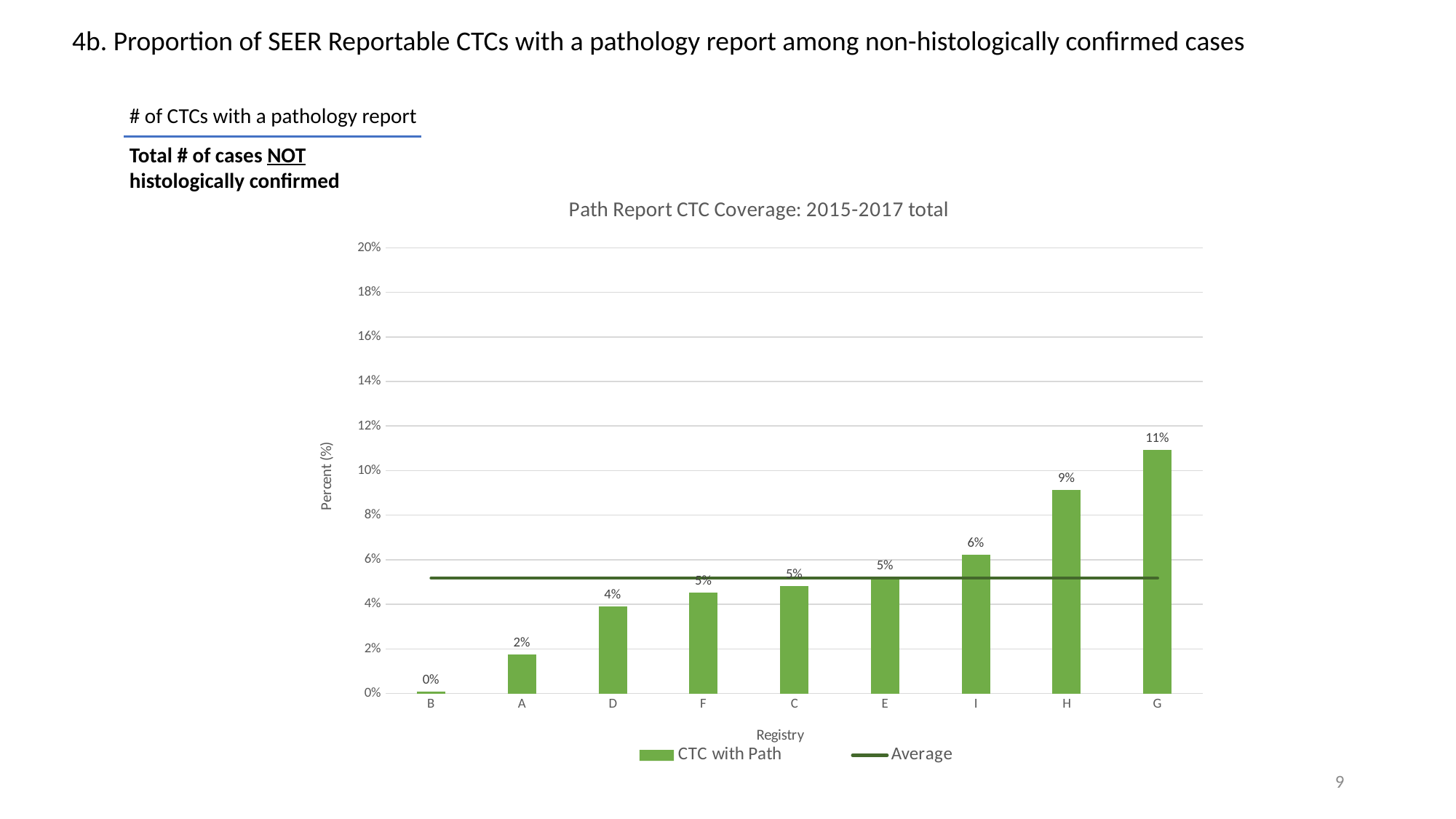

4b. Proportion of SEER Reportable CTCs with a pathology report among non-histologically confirmed cases
# of CTCs with a pathology report
Total # of cases NOT histologically confirmed

### Chart: Path Report CTC Coverage: 2015-2017 total

| Category |  |  |
|---|---|---|
| B | 0.0008 | 0.05177777777777778 |
| A | 0.0176 | 0.05177777777777778 |
| D | 0.0392 | 0.05177777777777778 |
| F | 0.0452 | 0.05177777777777778 |
| C | 0.0481 | 0.05177777777777778 |
| E | 0.052199999999999996 | 0.05177777777777778 |
| I | 0.0622 | 0.05177777777777778 |
| H | 0.09140000000000001 | 0.05177777777777778 |
| G | 0.1093 | 0.05177777777777778 |
9